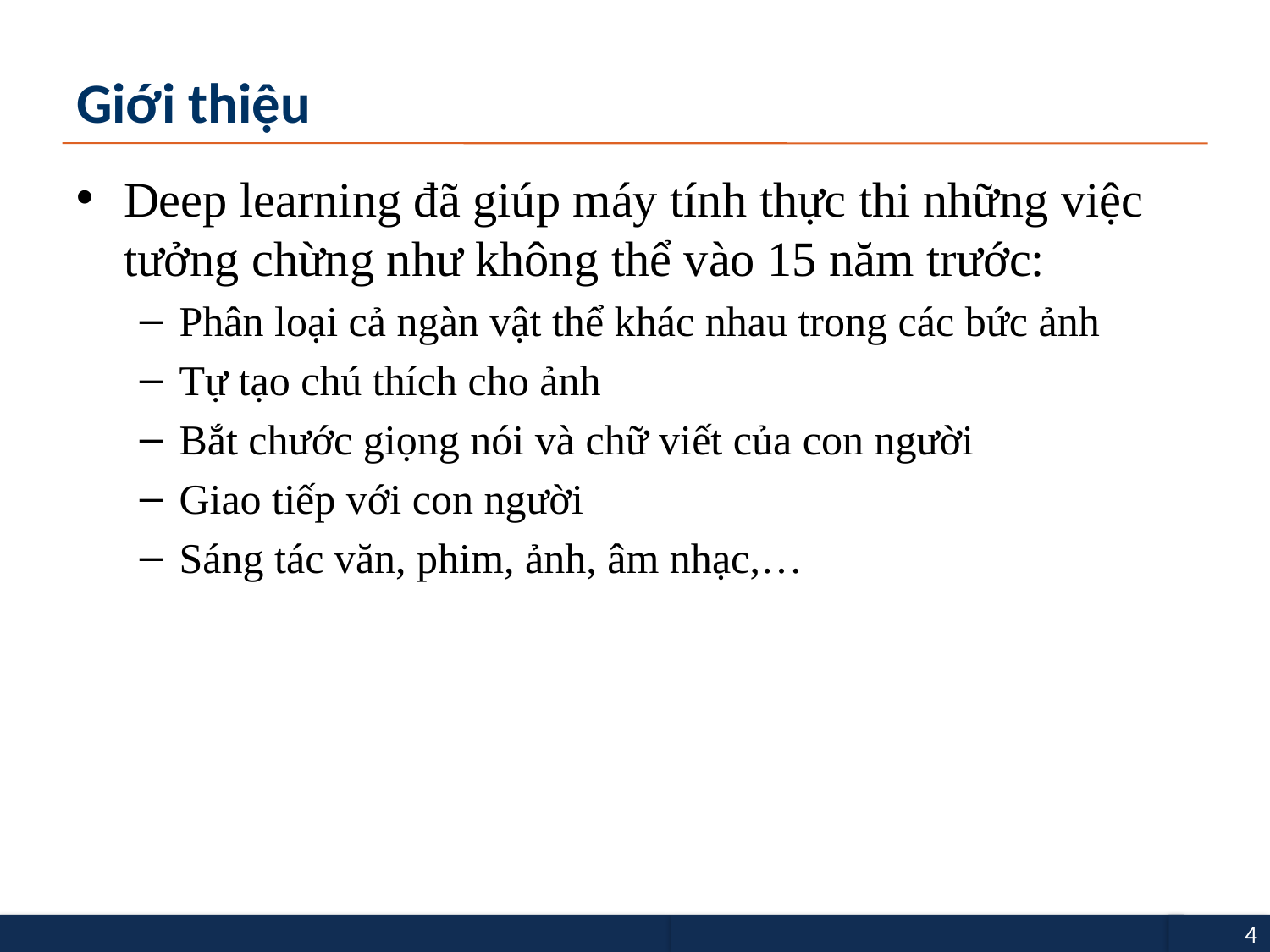

# Giới thiệu
Deep learning đã giúp máy tính thực thi những việc tưởng chừng như không thể vào 15 năm trước:
Phân loại cả ngàn vật thể khác nhau trong các bức ảnh
Tự tạo chú thích cho ảnh
Bắt chước giọng nói và chữ viết của con người
Giao tiếp với con người
Sáng tác văn, phim, ảnh, âm nhạc,…